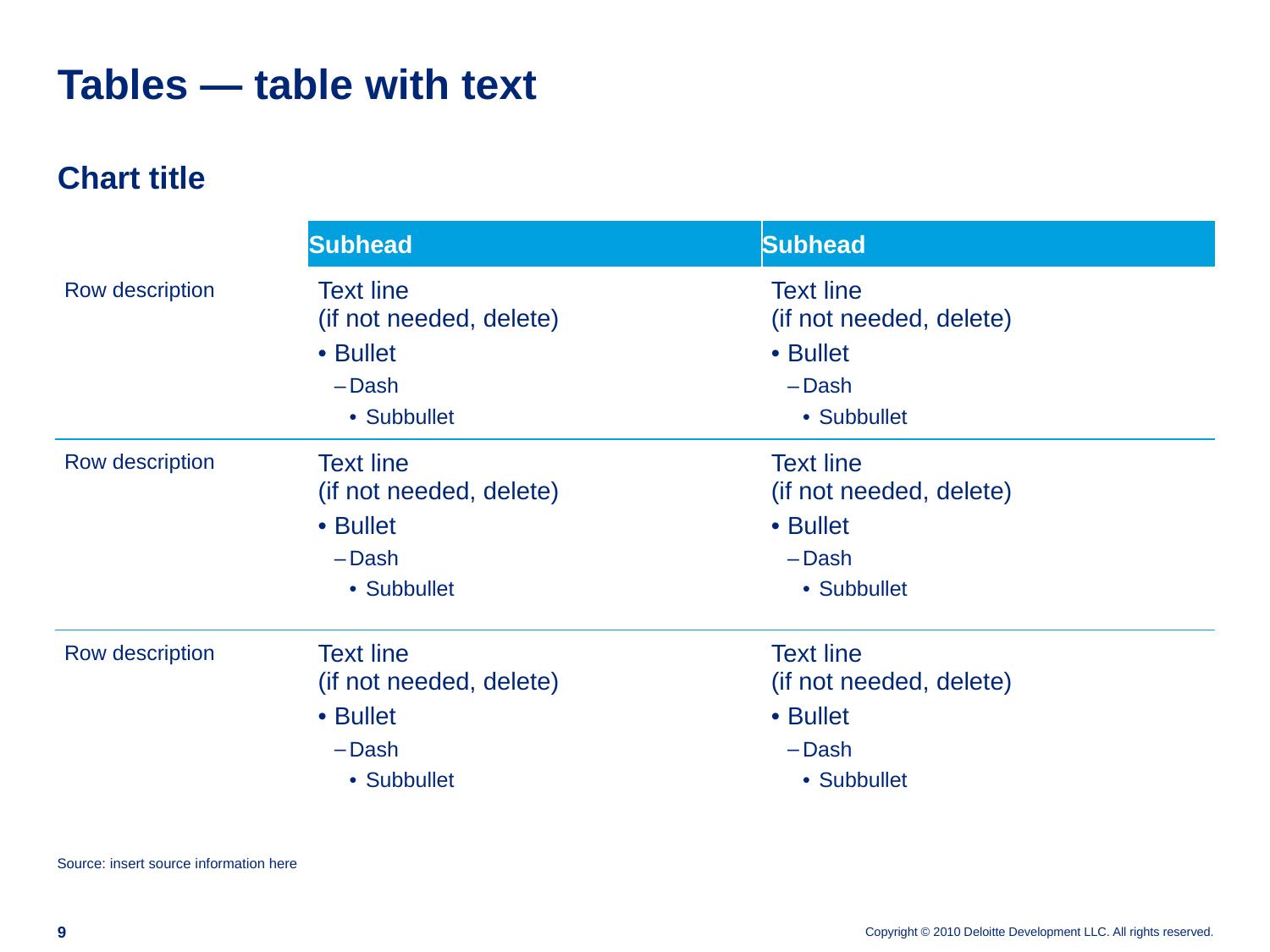

# Tables — table with text
Chart title
|  | Subhead | Subhead |
| --- | --- | --- |
| Row description | Text line (if not needed, delete) Bullet Dash Subbullet | Text line (if not needed, delete) Bullet Dash Subbullet |
| Row description | Text line (if not needed, delete) Bullet Dash Subbullet | Text line (if not needed, delete) Bullet Dash Subbullet |
| Row description | Text line (if not needed, delete) Bullet Dash Subbullet | Text line (if not needed, delete) Bullet Dash Subbullet |
Source: insert source information here